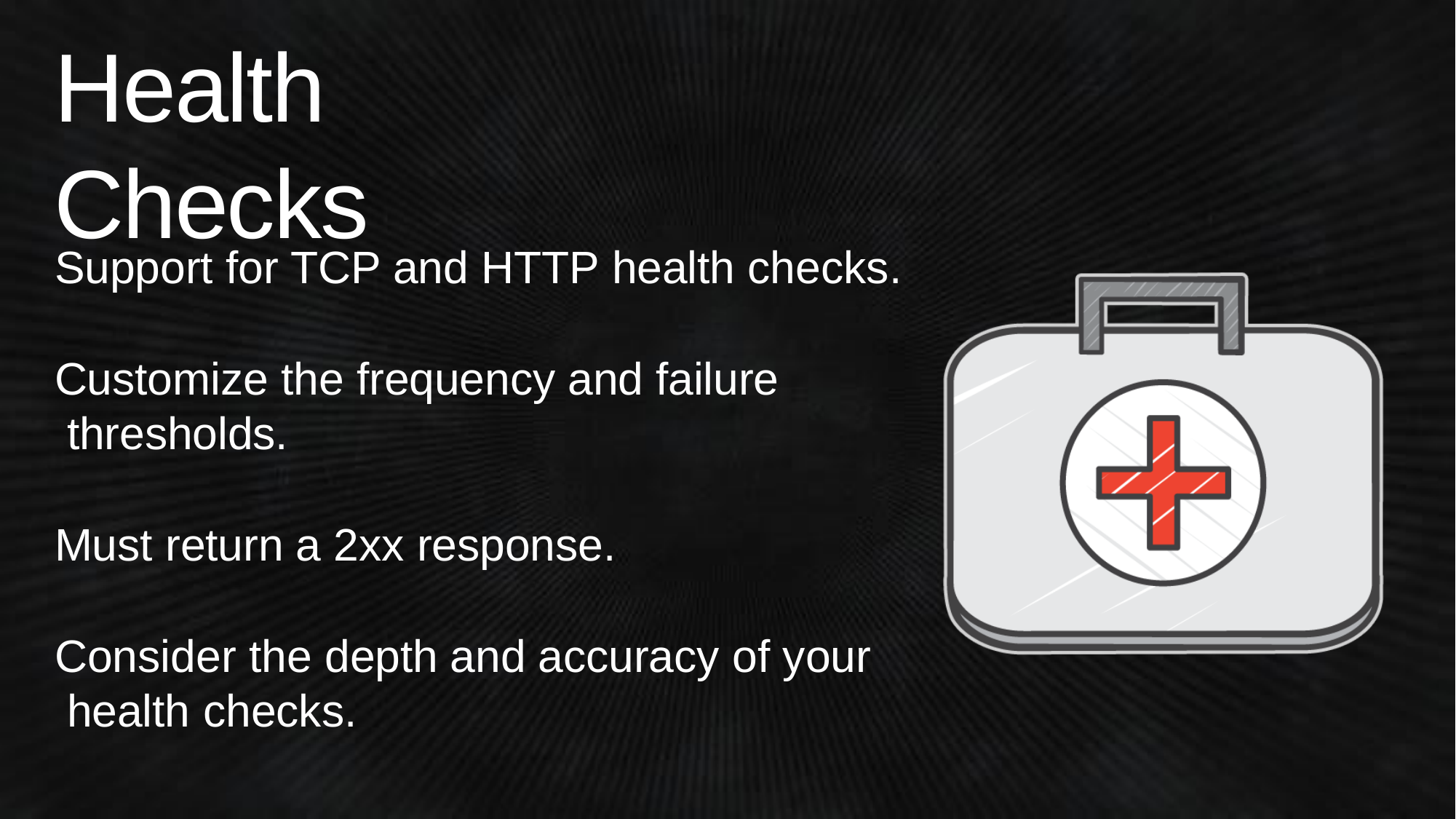

# Health Checks

Support for TCP and HTTP health checks.

Customize the frequency and failure  thresholds.

Must return a 2xx response.

Consider the depth and accuracy of your  health checks.